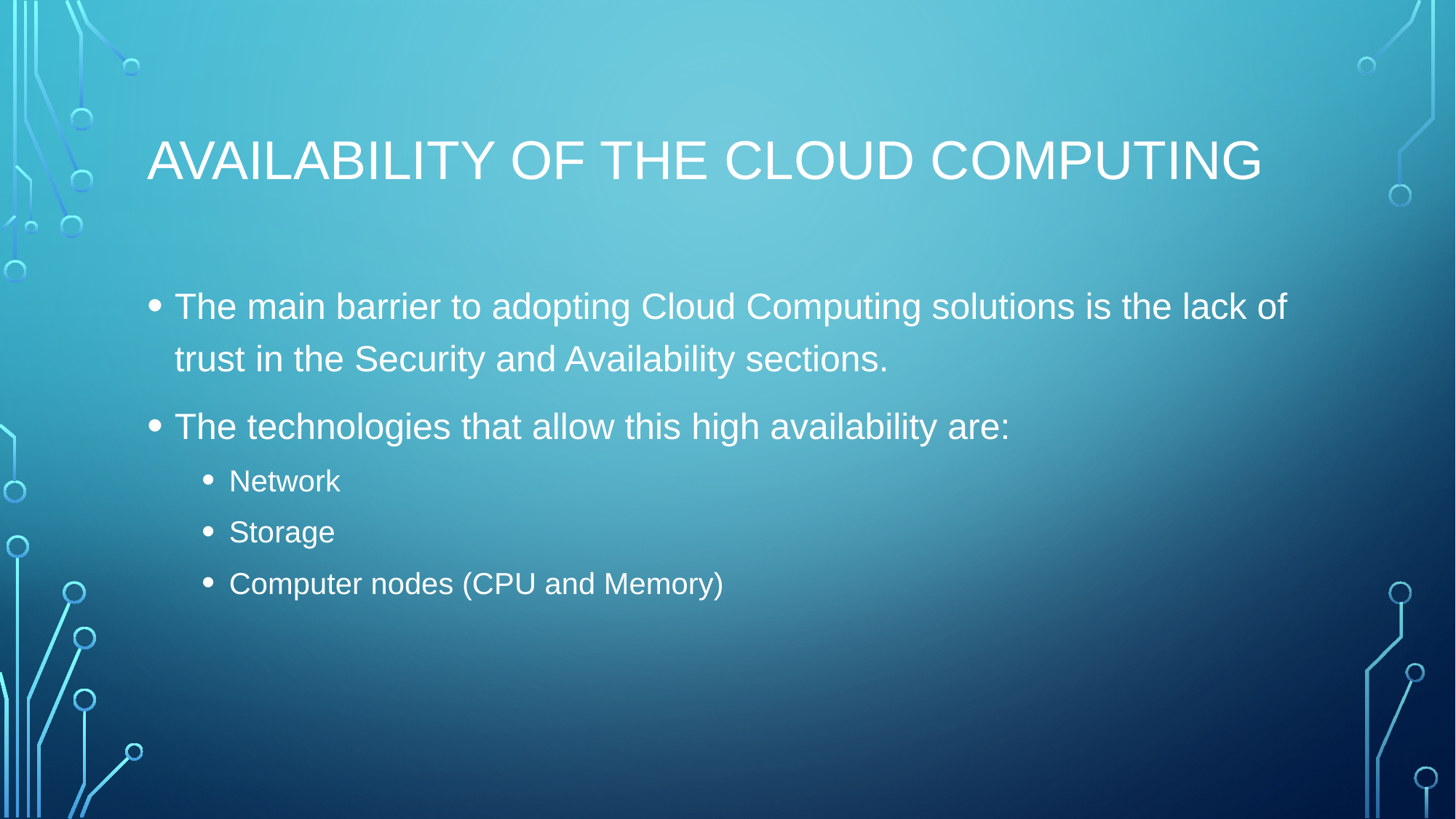

# availability of the cloud computing
The main barrier to adopting Cloud Computing solutions is the lack of trust in the Security and Availability sections.
The technologies that allow this high availability are:
Network
Storage
Computer nodes (CPU and Memory)